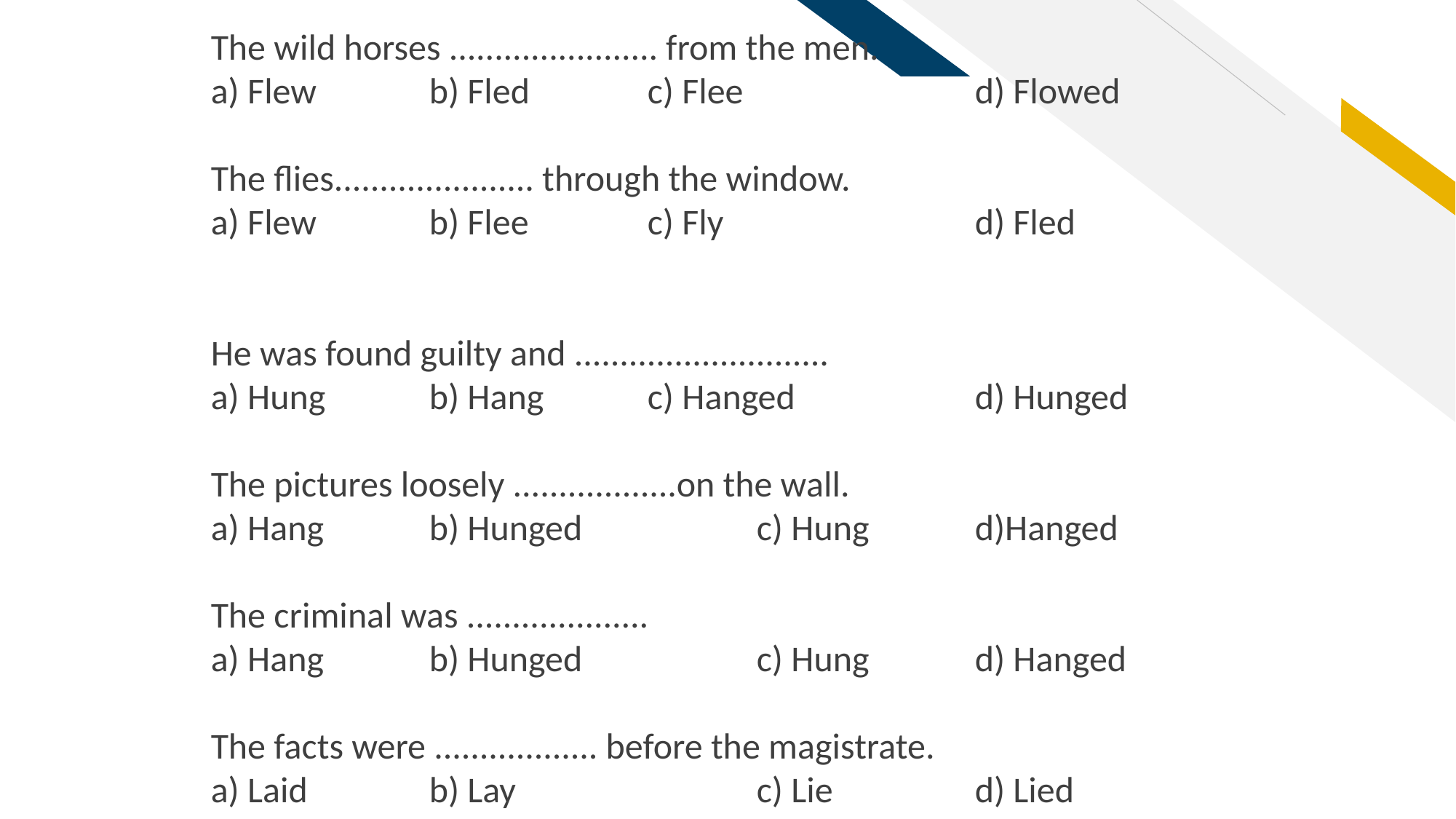

The wild horses ....................... from the men.
a) Flew 	b) Fled		c) Flee			d) Flowed

The flies...................... through the window.
a) Flew		b) Flee		c) Fly			d) Fled

He was found guilty and ............................
a) Hung 	b) Hang	c) Hanged		d) Hunged

The pictures loosely ..................on the wall.
a) Hang	b) Hunged		c) Hung	d)Hanged

The criminal was ....................
a) Hang	b) Hunged		c) Hung	d) Hanged

The facts were .................. before the magistrate.
a) Laid		b) Lay			c) Lie		d) Lied